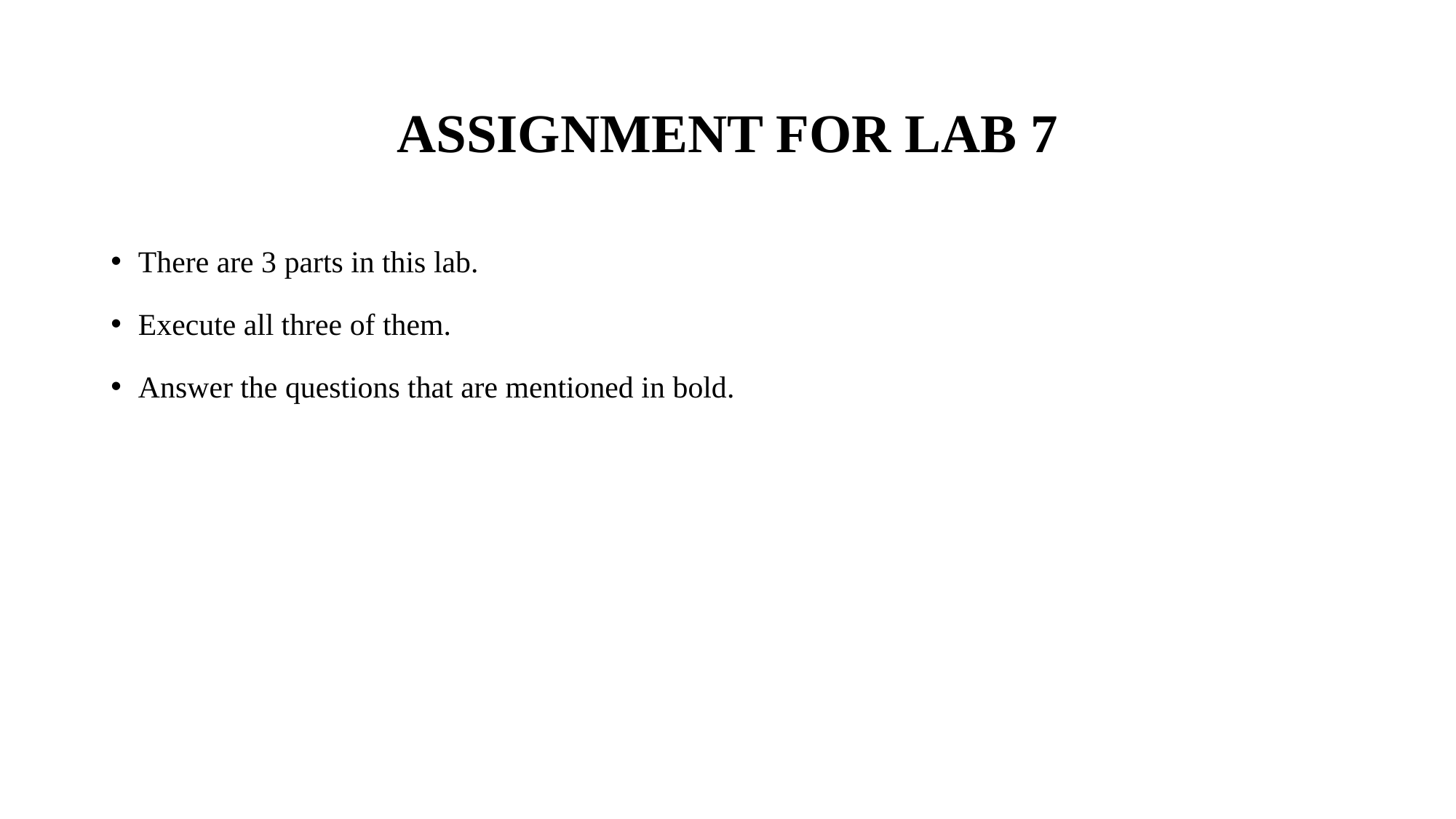

# ASSIGNMENT FOR LAB 7
There are 3 parts in this lab.
Execute all three of them.
Answer the questions that are mentioned in bold.